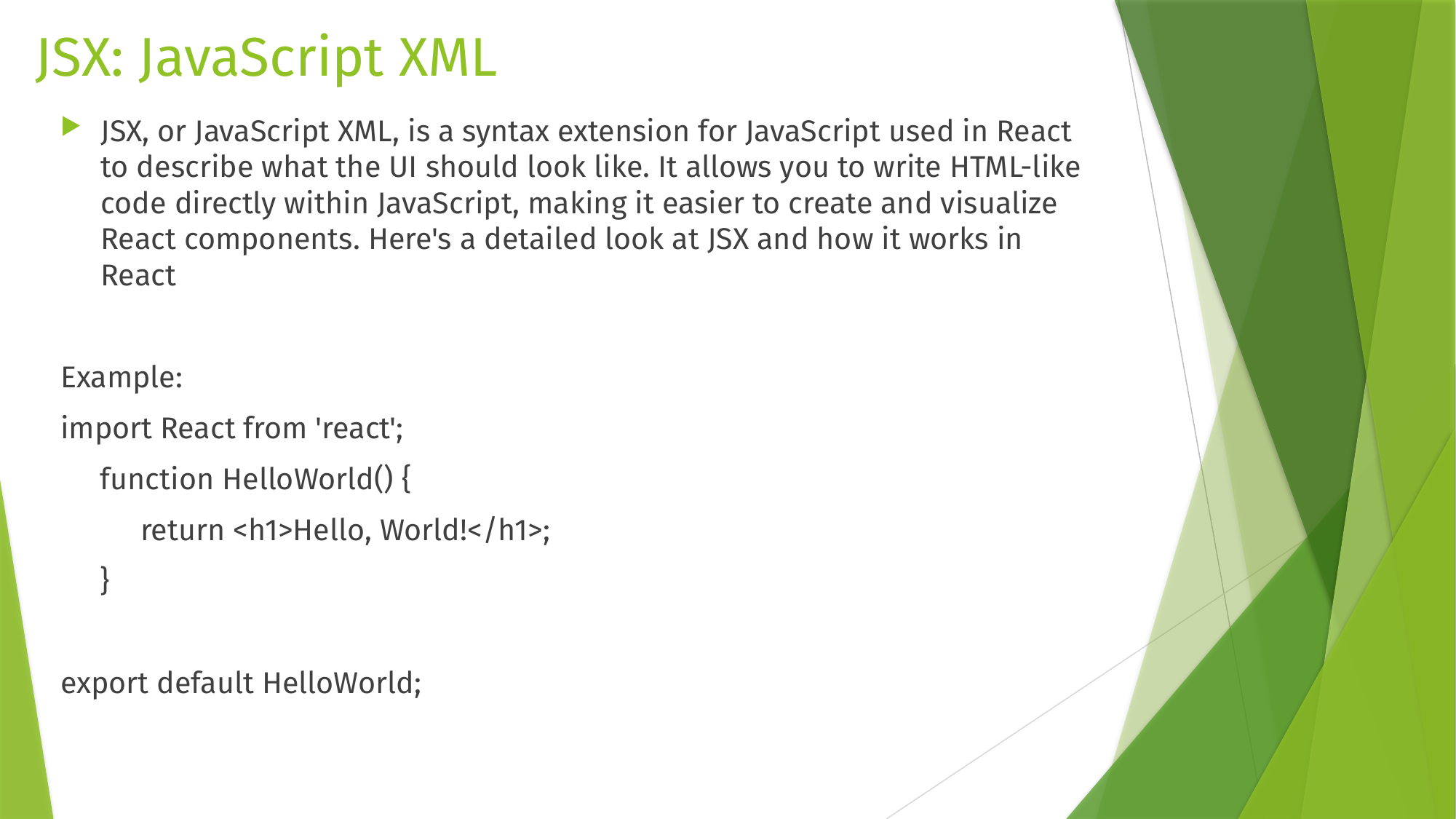

# JSX: JavaScript XML
JSX, or JavaScript XML, is a syntax extension for JavaScript used in React to describe what the UI should look like. It allows you to write HTML-like code directly within JavaScript, making it easier to create and visualize React components. Here's a detailed look at JSX and how it works in React

Example:
import React from 'react';
     function HelloWorld() {
          return <h1>Hello, World!</h1>;
     }

export default HelloWorld;